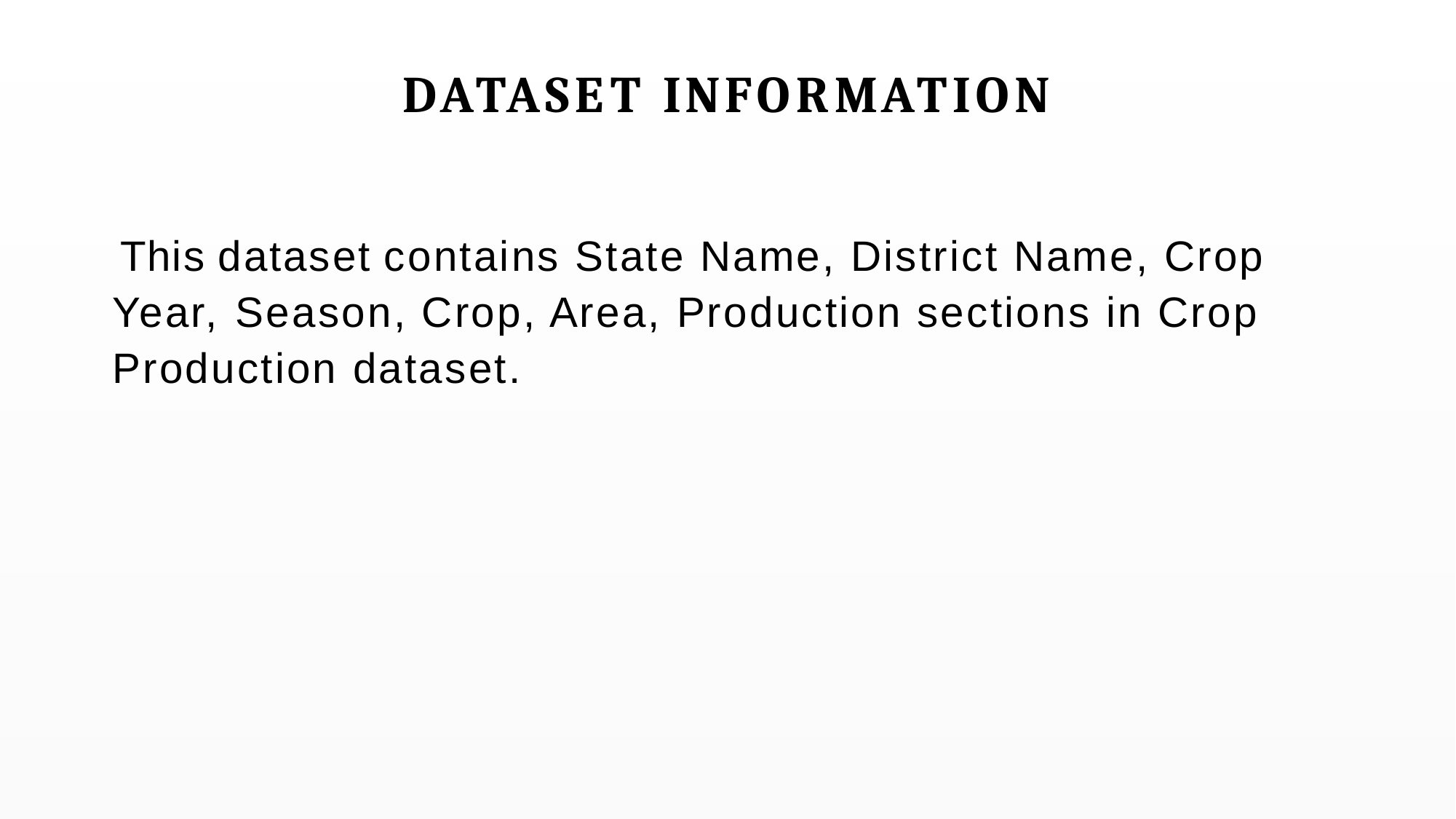

# DATASET INFORMATION
This dataset contains State Name, District Name, Crop Year,	 Season, Crop, Area, Production sections in Crop Production dataset.